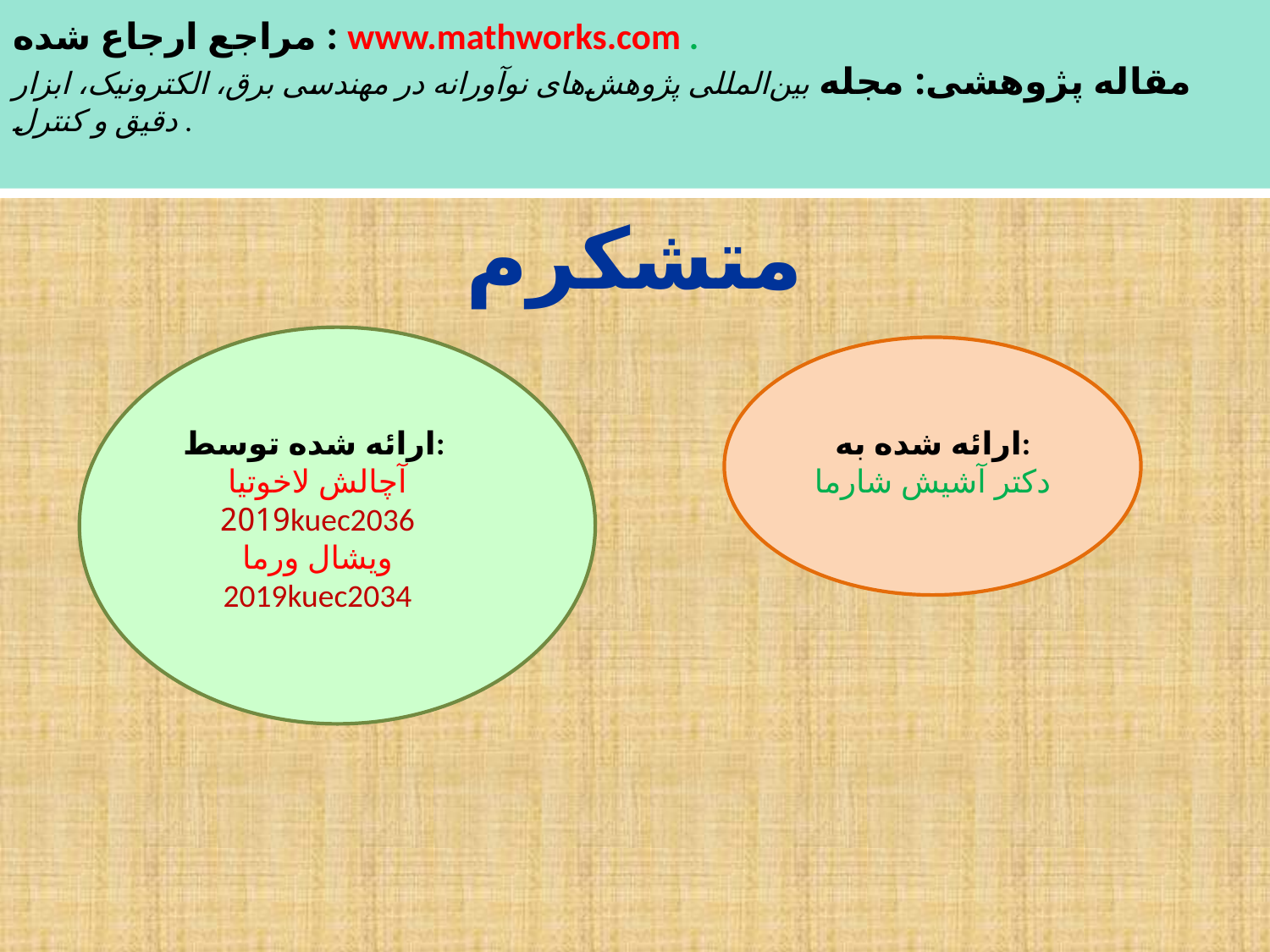

# مراجع ارجاع شده : www.mathworks.com . مقاله پژوهشی: مجله بین‌المللی پژوهش‌های نوآورانه در مهندسی برق، الکترونیک، ابزار دقیق و کنترل .
متشکرم

ارائه شده توسط:
آچالش لاخوتیا 2019kuec2036
ویشال ورما
2019kuec2034
ارائه شده به:
دکتر آشیش شارما